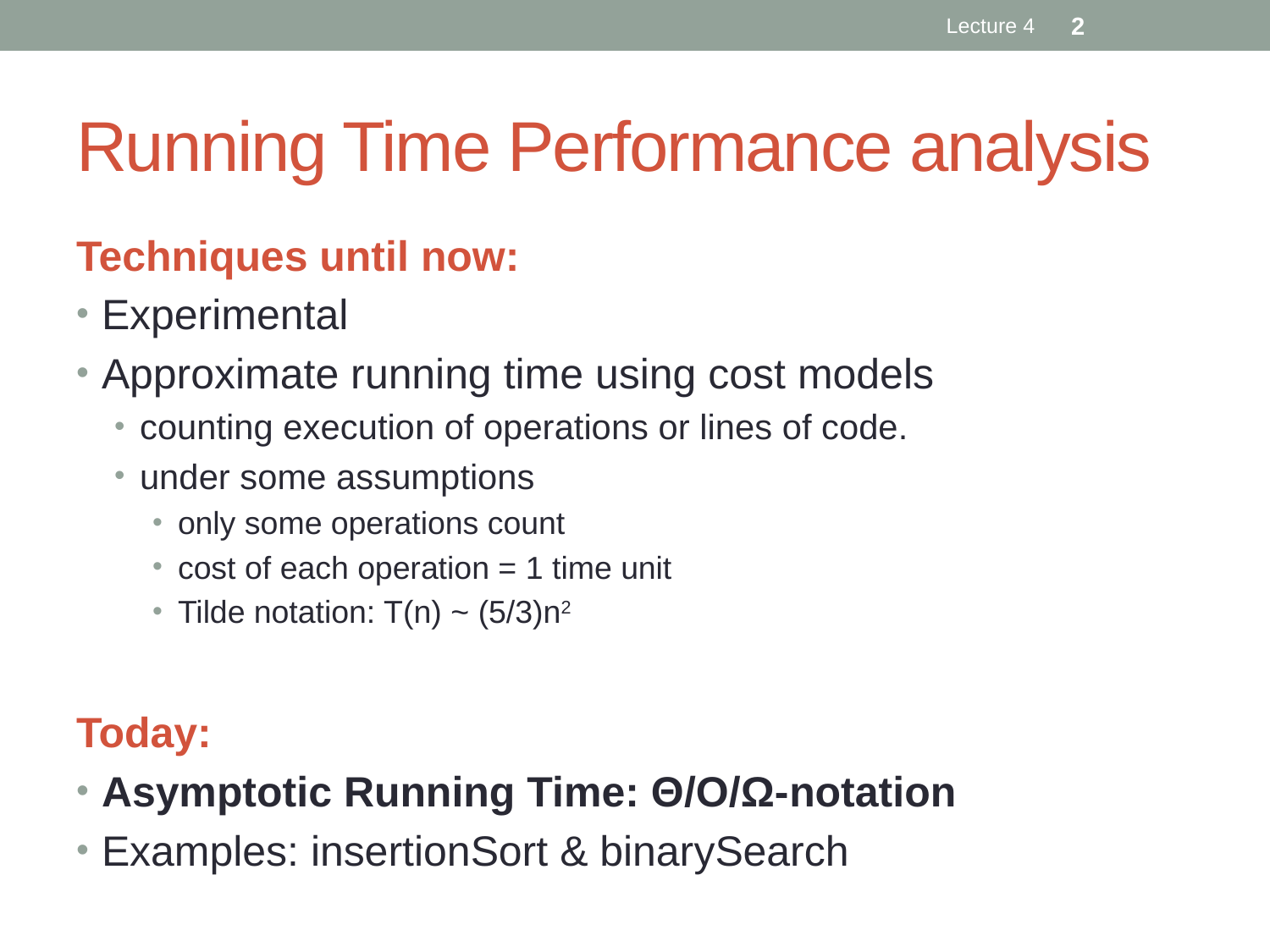

Lecture 4
2
# Running Time Performance analysis
Techniques until now:
Experimental
Approximate running time using cost models
counting execution of operations or lines of code.
under some assumptions
only some operations count
cost of each operation = 1 time unit
Tilde notation: T(n) ~ (5/3)n2

Today:
Asymptotic Running Time: Θ/O/Ω-notation
Examples: insertionSort & binarySearch